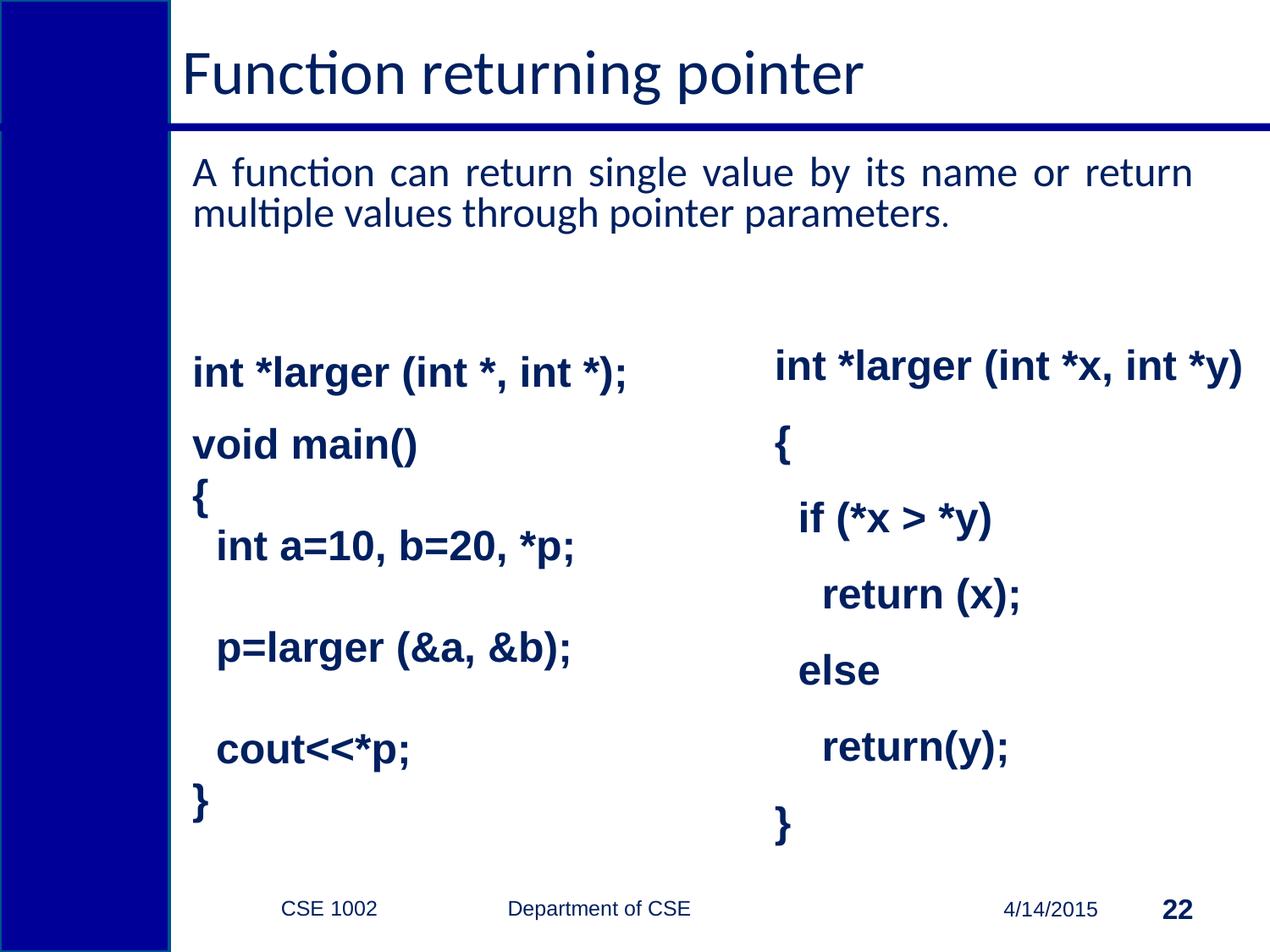

# Function returning pointer
A function can return single value by its name or return multiple values through pointer parameters.
int *larger (int *x, int *y)
{
  if (*x > *y)
    return (x);
  else
    return(y);
}
int *larger (int *, int *);

void main()
{
  int a=10, b=20, *p;

  p=larger (&a, &b);

  cout<<*p;
}
CSE 1002                      Department of CSE
22
4/14/2015